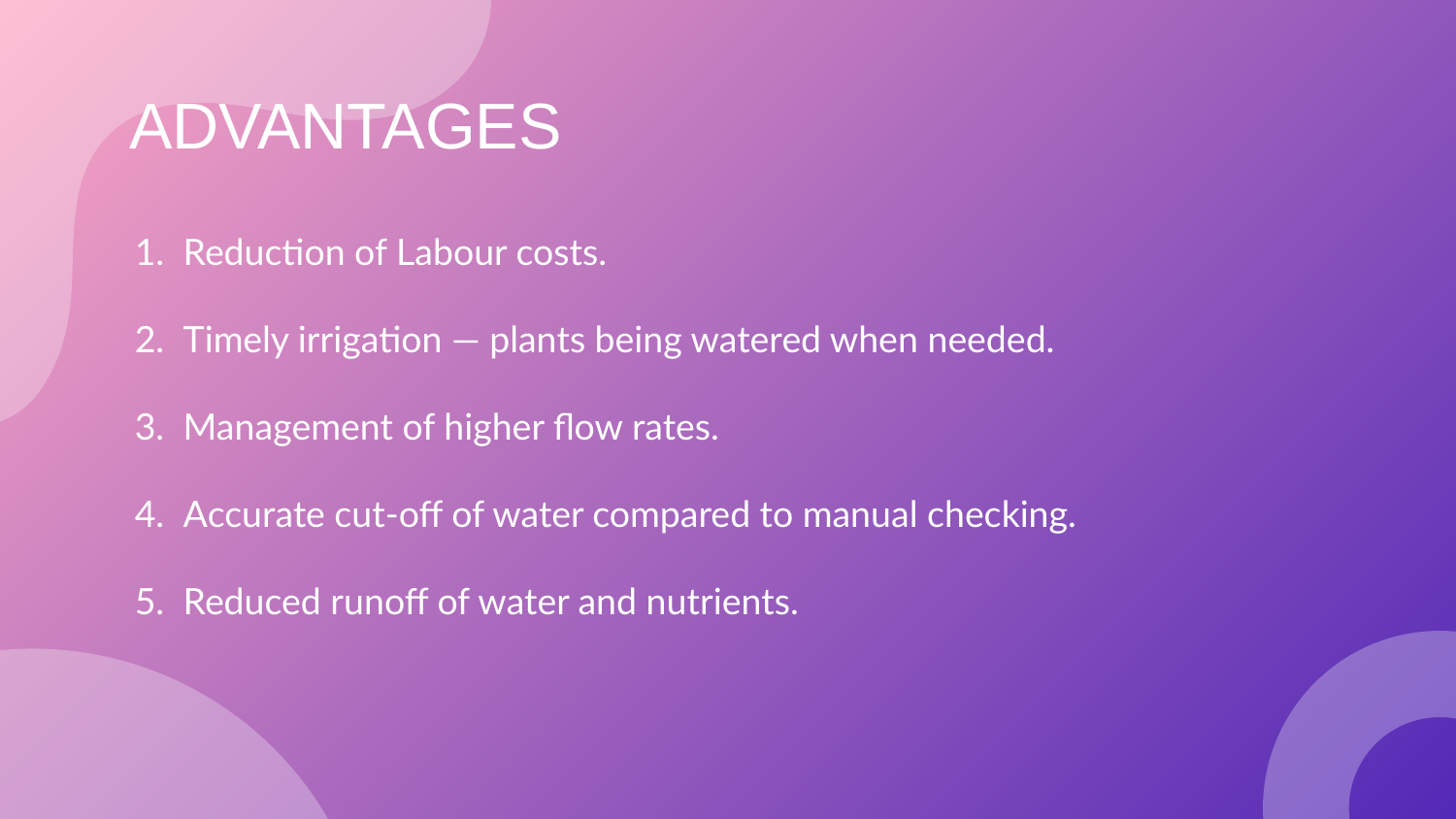

# ADVANTAGES
Reduction of Labour costs.

Timely irrigation — plants being watered when needed.

Management of higher flow rates.

Accurate cut-off of water compared to manual checking.

Reduced runoff of water and nutrients.